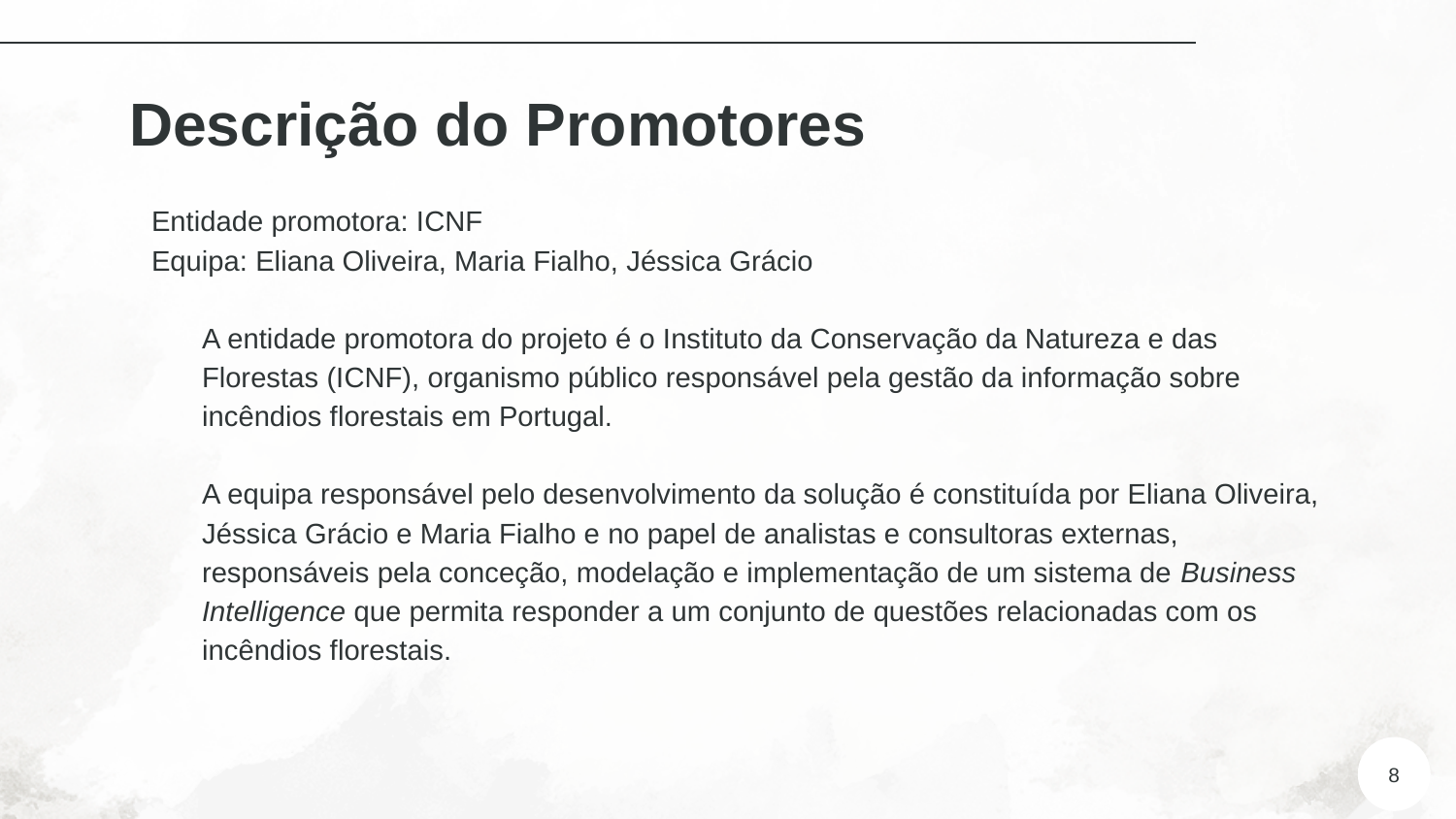

# Descrição do Promotores
Entidade promotora: ICNF
Equipa: Eliana Oliveira, Maria Fialho, Jéssica Grácio

	A entidade promotora do projeto é o Instituto da Conservação da Natureza e das Florestas (ICNF), organismo público responsável pela gestão da informação sobre incêndios florestais em Portugal.

	A equipa responsável pelo desenvolvimento da solução é constituída por Eliana Oliveira, Jéssica Grácio e Maria Fialho e no papel de analistas e consultoras externas, responsáveis pela conceção, modelação e implementação de um sistema de Business Intelligence que permita responder a um conjunto de questões relacionadas com os incêndios florestais.

8